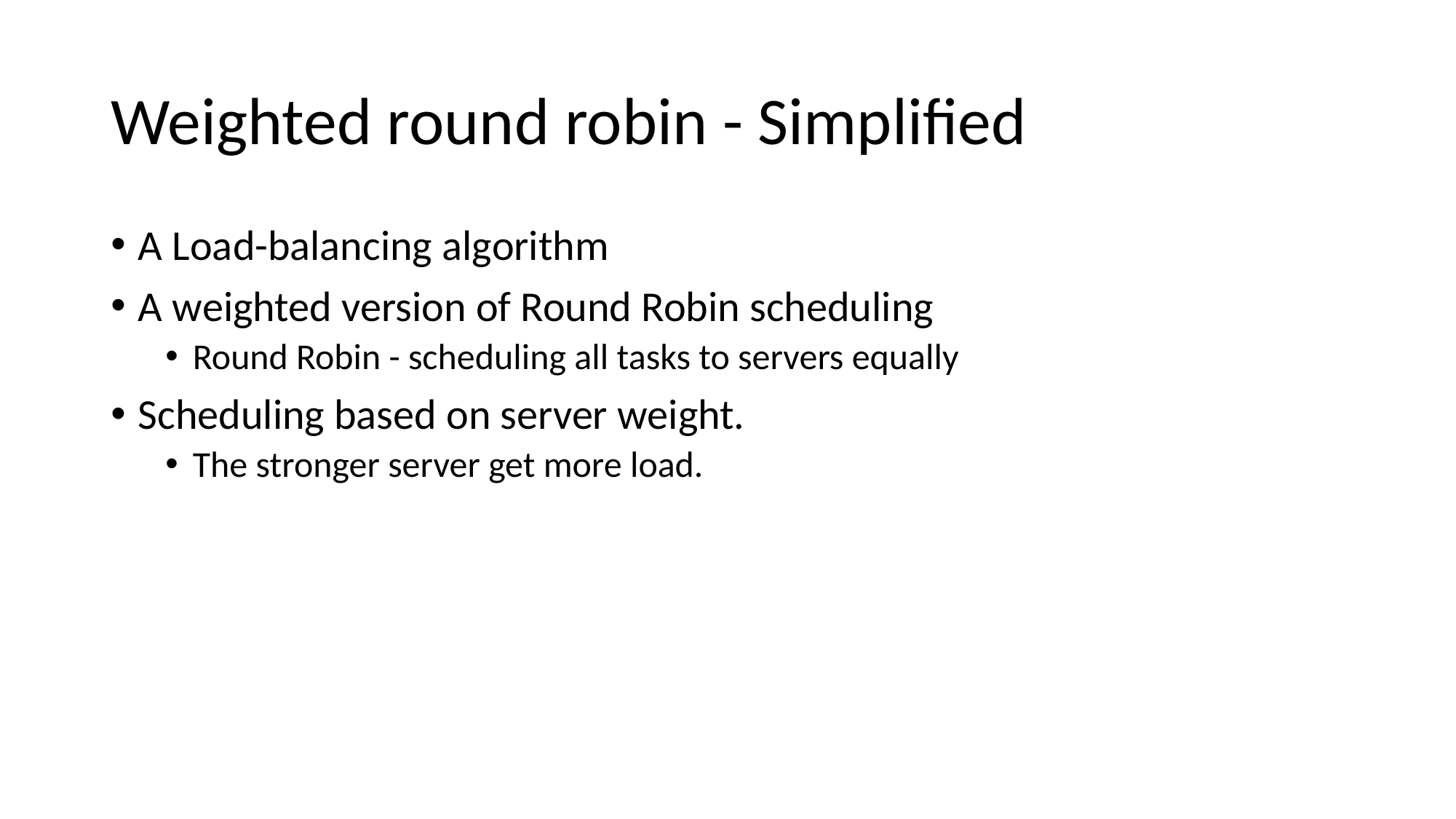

# Weighted round robin - Simplified
A Load-balancing algorithm
A weighted version of Round Robin scheduling
Round Robin - scheduling all tasks to servers equally
Scheduling based on server weight.
The stronger server get more load.